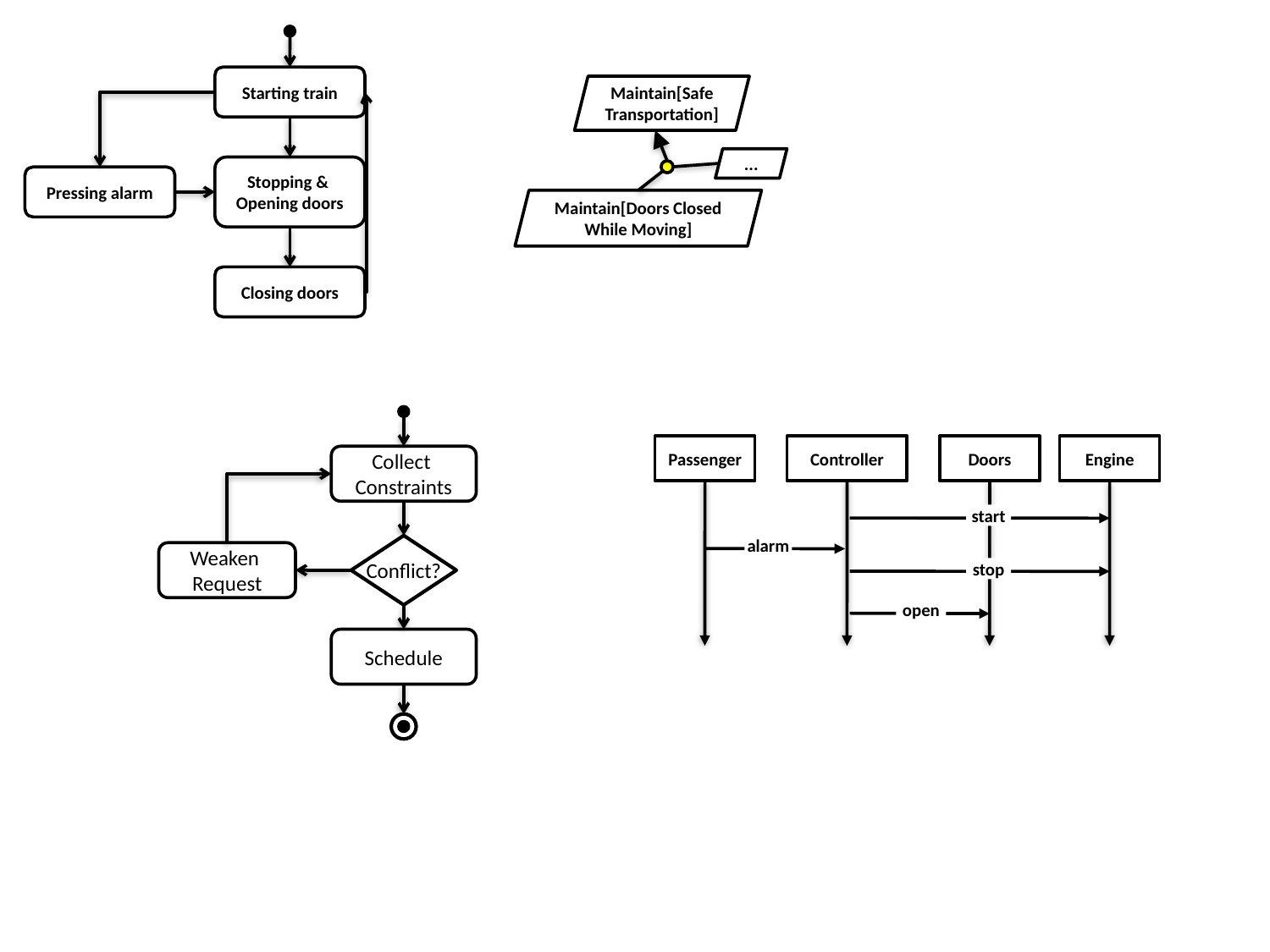

Starting train
Stopping &
Opening doors
Pressing alarm
Closing doors
Maintain[Safe Transportation]
...

Maintain[Doors Closed While Moving]

Collect
Constraints
Conflict?
Weaken
Request
Schedule

Passenger
Controller
Doors
Engine
start
alarm
stop
open